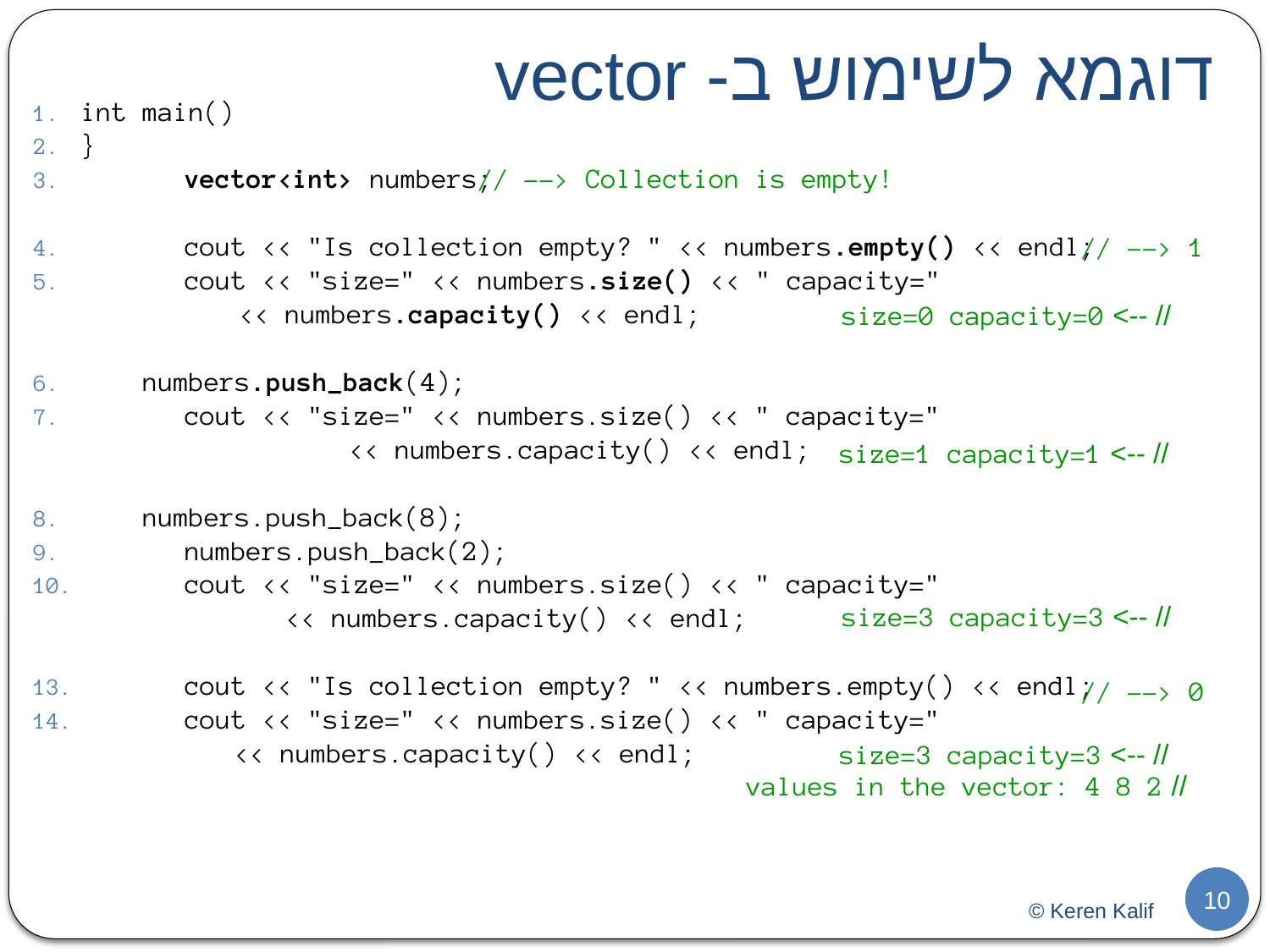

# דוגמא לשימוש ב- vector

int main()
}
	vector<int> numbers;

	cout << "Is collection empty? " << numbers.empty() << endl;
	cout << "size=" << numbers.size() << " capacity="
	  << numbers.capacity() << endl;

    numbers.push_back(4);
	cout << "size=" << numbers.size() << " capacity="
		     << numbers.capacity() << endl;

    numbers.push_back(8);
	numbers.push_back(2);
	cout << "size=" << numbers.size() << " capacity="
		     << numbers.capacity() << endl;

	cout << "Is collection empty? " << numbers.empty() << endl;
	cout << "size=" << numbers.size() << " capacity="
             << numbers.capacity() << endl;

// --> Collection is empty!
// --> 1
// --> size=0 capacity=0
// --> size=1 capacity=1
// --> size=3 capacity=3
// --> 0
// --> size=3 capacity=3
// values in the vector: 4 8 2
10
© Keren Kalif